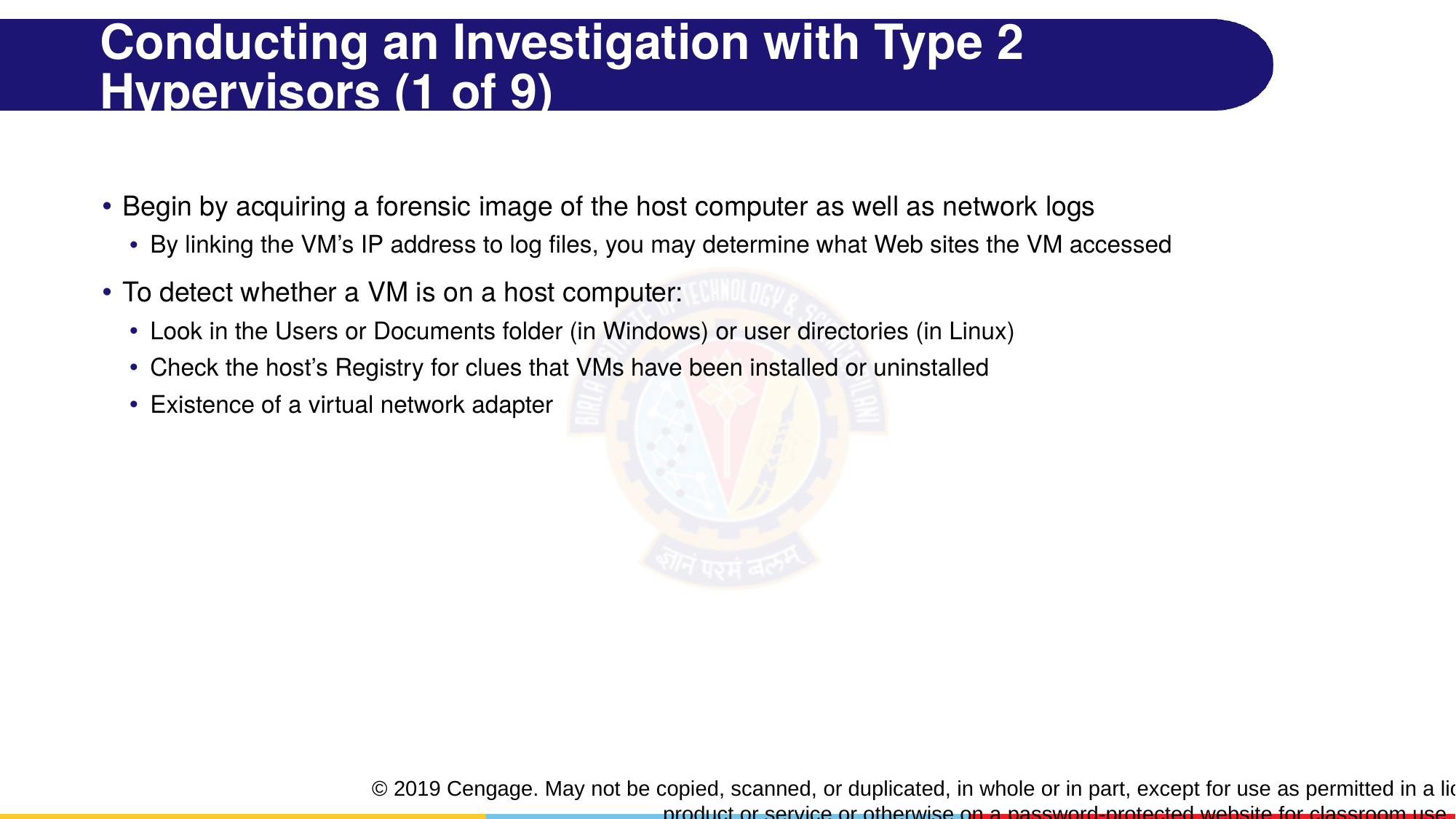

# Conducting an Investigation with Type 2 Hypervisors (1 of 9)

Begin by acquiring a forensic image of the host computer as well as network logs
By linking the VM’s IP address to log files, you may determine what Web sites the VM accessed
To detect whether a VM is on a host computer:
Look in the Users or Documents folder (in Windows) or user directories (in Linux)
Check the host’s Registry for clues that VMs have been installed or uninstalled
Existence of a virtual network adapter

© 2019 Cengage. May not be copied, scanned, or duplicated, in whole or in part, except for use as permitted in a license distributed with a certain product or service or otherwise on a password-protected website for classroom use.